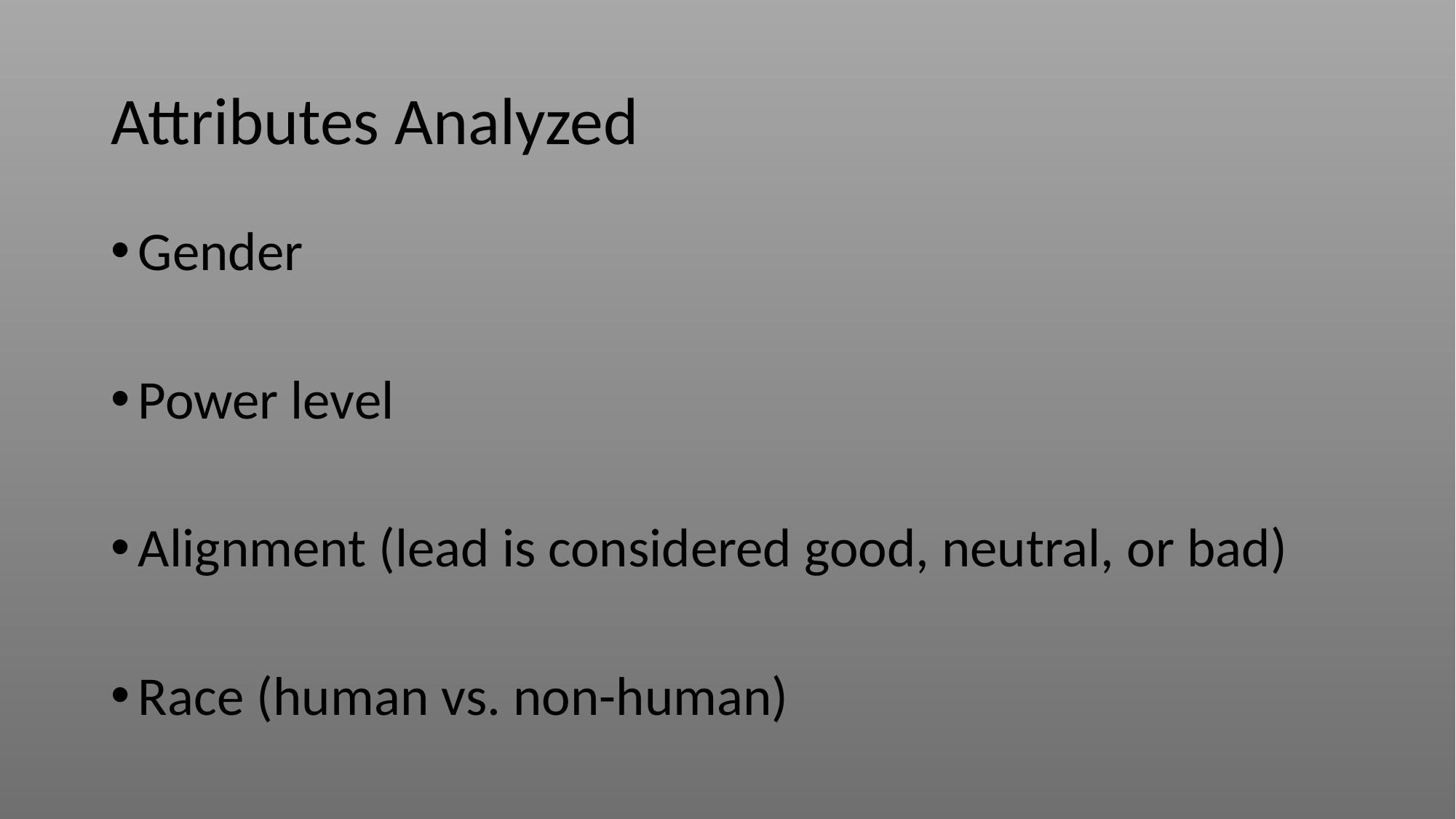

# Attributes Analyzed
Gender

Power level

Alignment (lead is considered good, neutral, or bad)

Race (human vs. non-human)